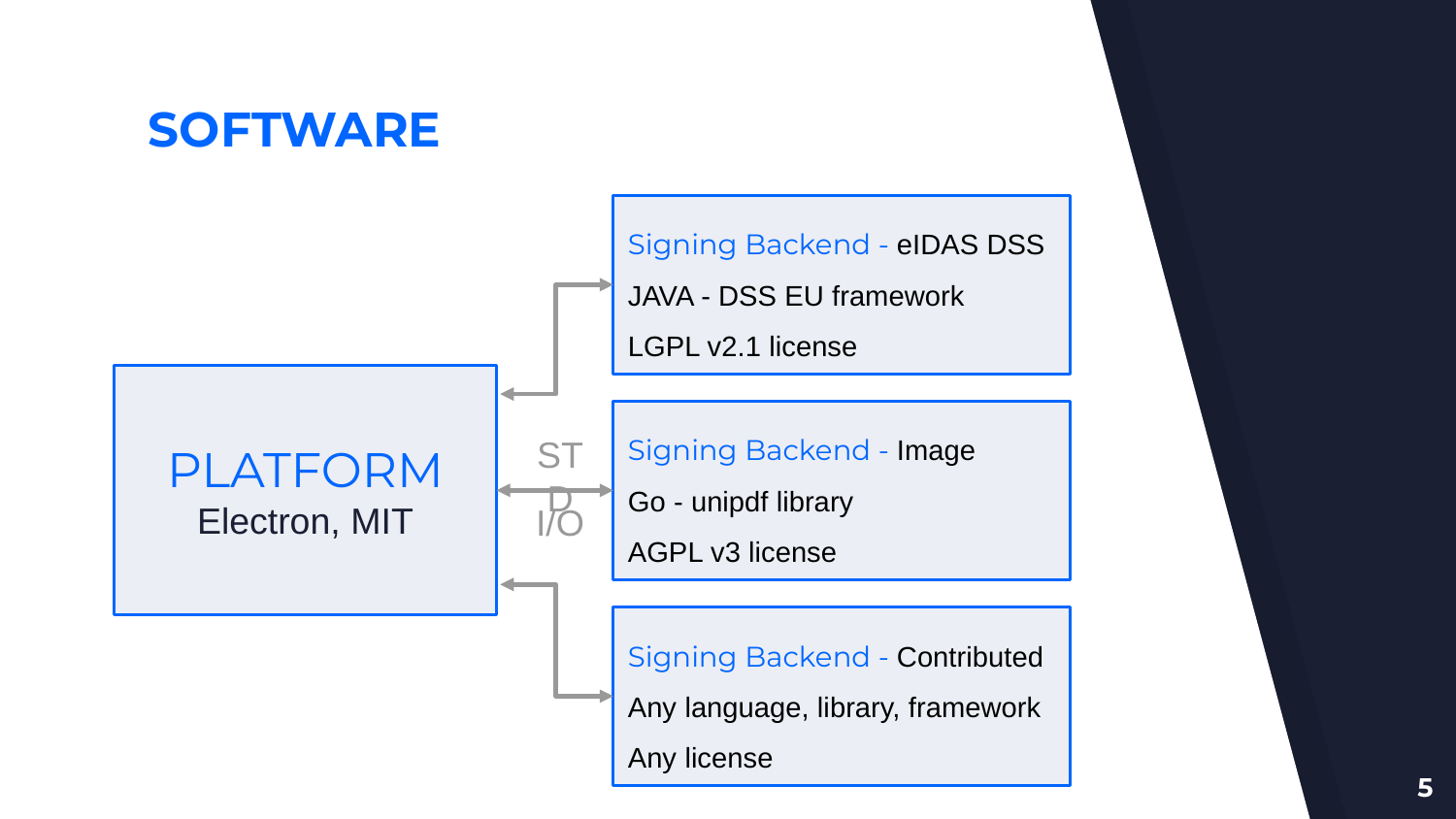

SOFTWARE
Signing Backend - eIDAS DSS
JAVA - DSS EU framework
LGPL v2.1 license
PLATFORM
Electron, MIT
Signing Backend - Image
Go - unipdf library
AGPL v3 license
STD
I/O
Signing Backend - Contributed
Any language, library, framework
Any license
5